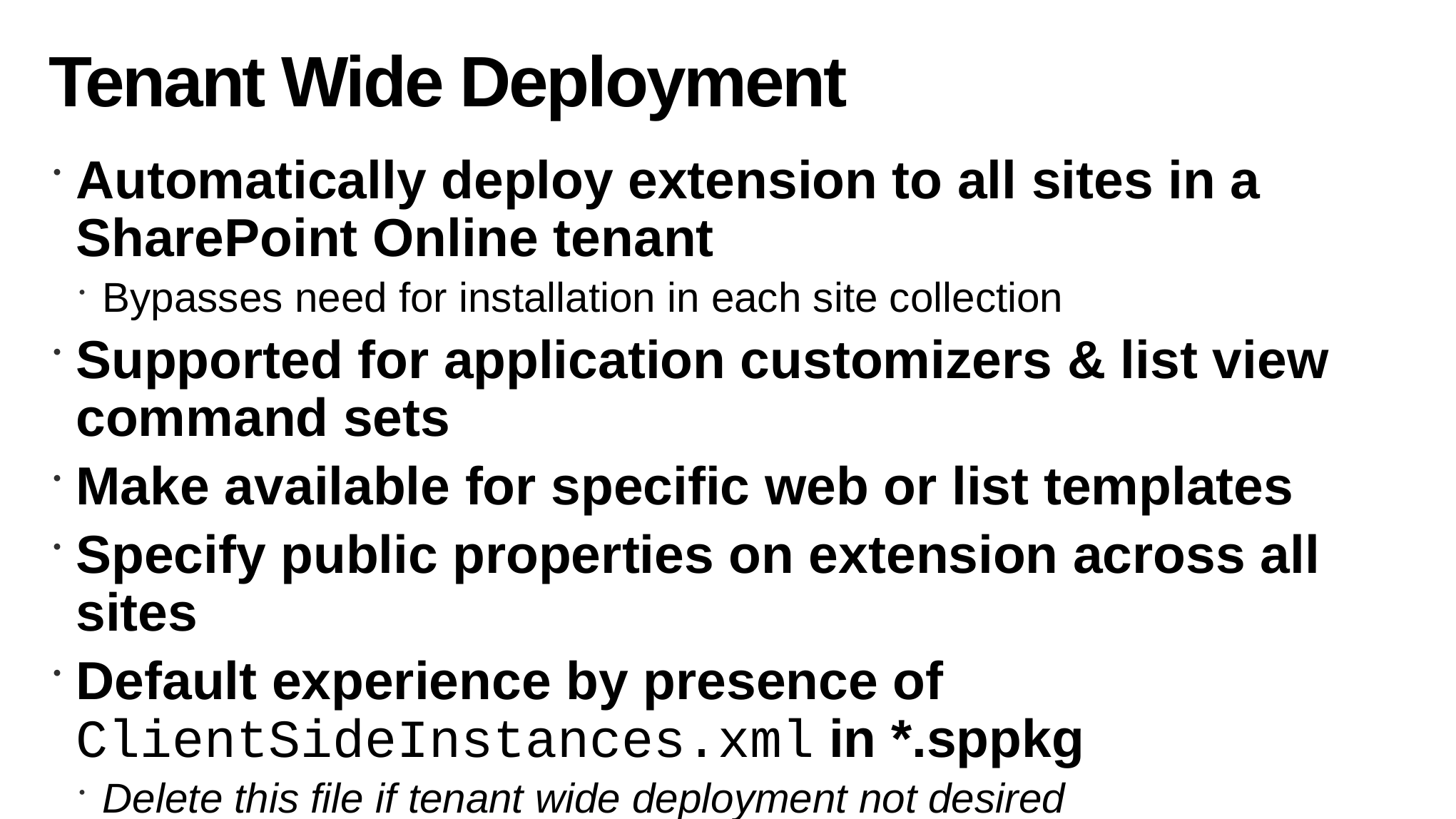

# Tenant Wide Deployment
Automatically deploy extension to all sites in a SharePoint Online tenant
Bypasses need for installation in each site collection
Supported for application customizers & list view command sets
Make available for specific web or list templates
Specify public properties on extension across all sites
Default experience by presence of ClientSideInstances.xml in *.sppkg
Delete this file if tenant wide deployment not desired